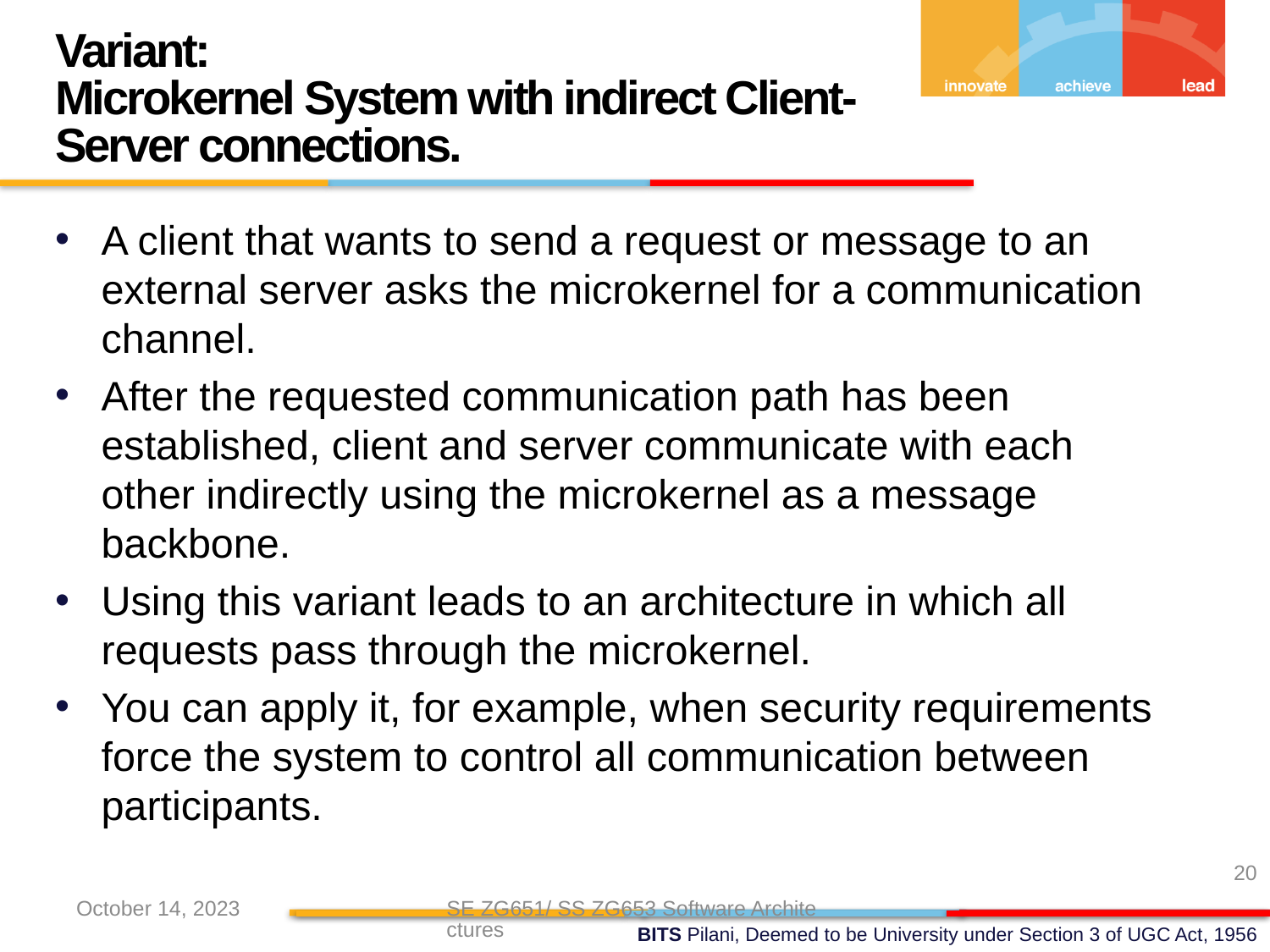

Variant:
Microkernel System with indirect Client-Server connections.
A client that wants to send a request or message to an external server asks the microkernel for a communication channel.
After the requested communication path has been established, client and server communicate with each other indirectly using the microkernel as a message backbone.
Using this variant leads to an architecture in which all requests pass through the microkernel.
You can apply it, for example, when security requirements force the system to control all communication between participants.
20
October 14, 2023
SE ZG651/ SS ZG653 Software Architectures